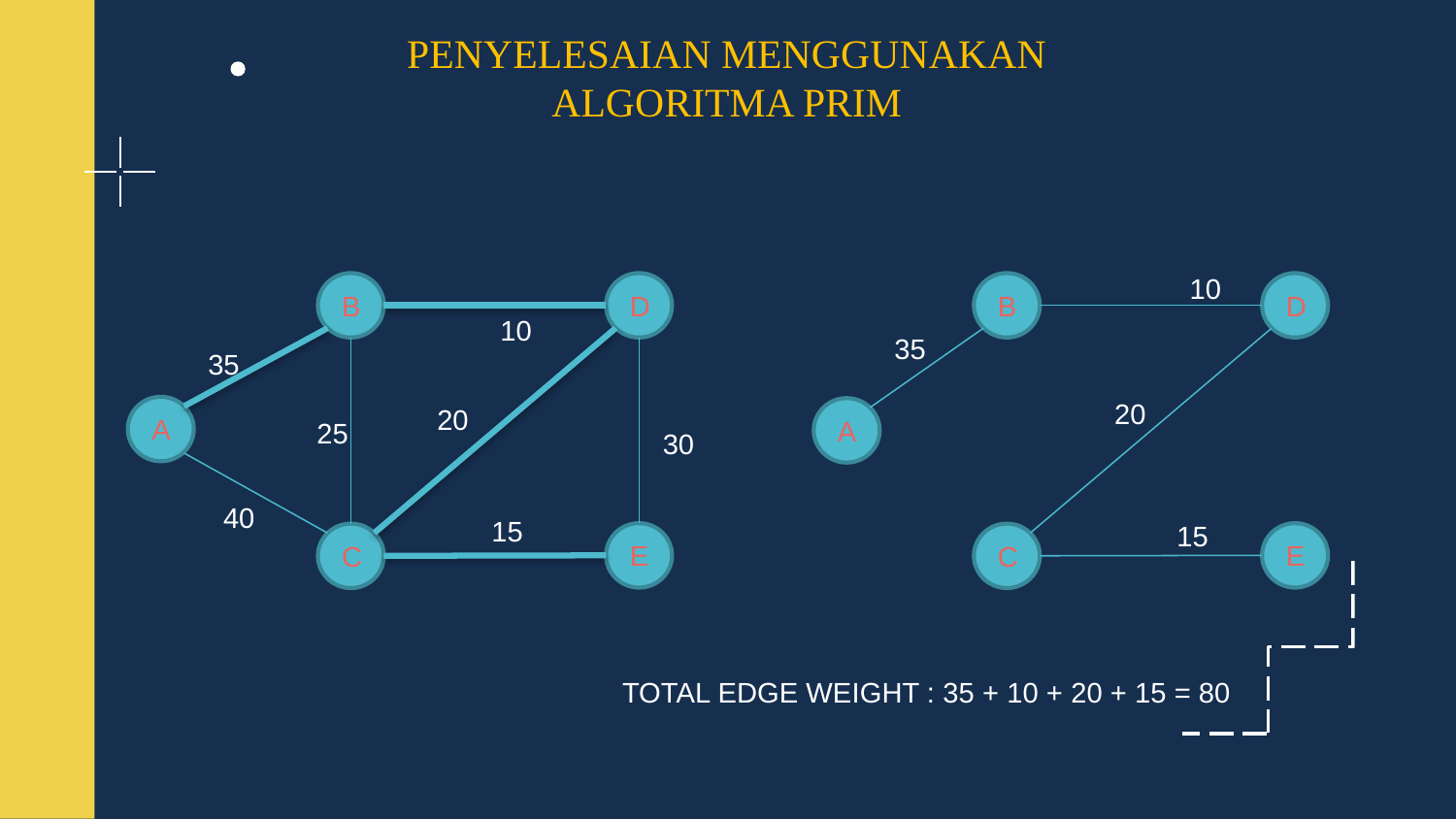

PENYELESAIAN MENGGUNAKAN ALGORITMA PRIM
10
B
D
B
D
10
35
35
20
20
A
A
25
30
40
15
15
E
E
C
C
TOTAL EDGE WEIGHT : 35 + 10 + 20 + 15 = 80